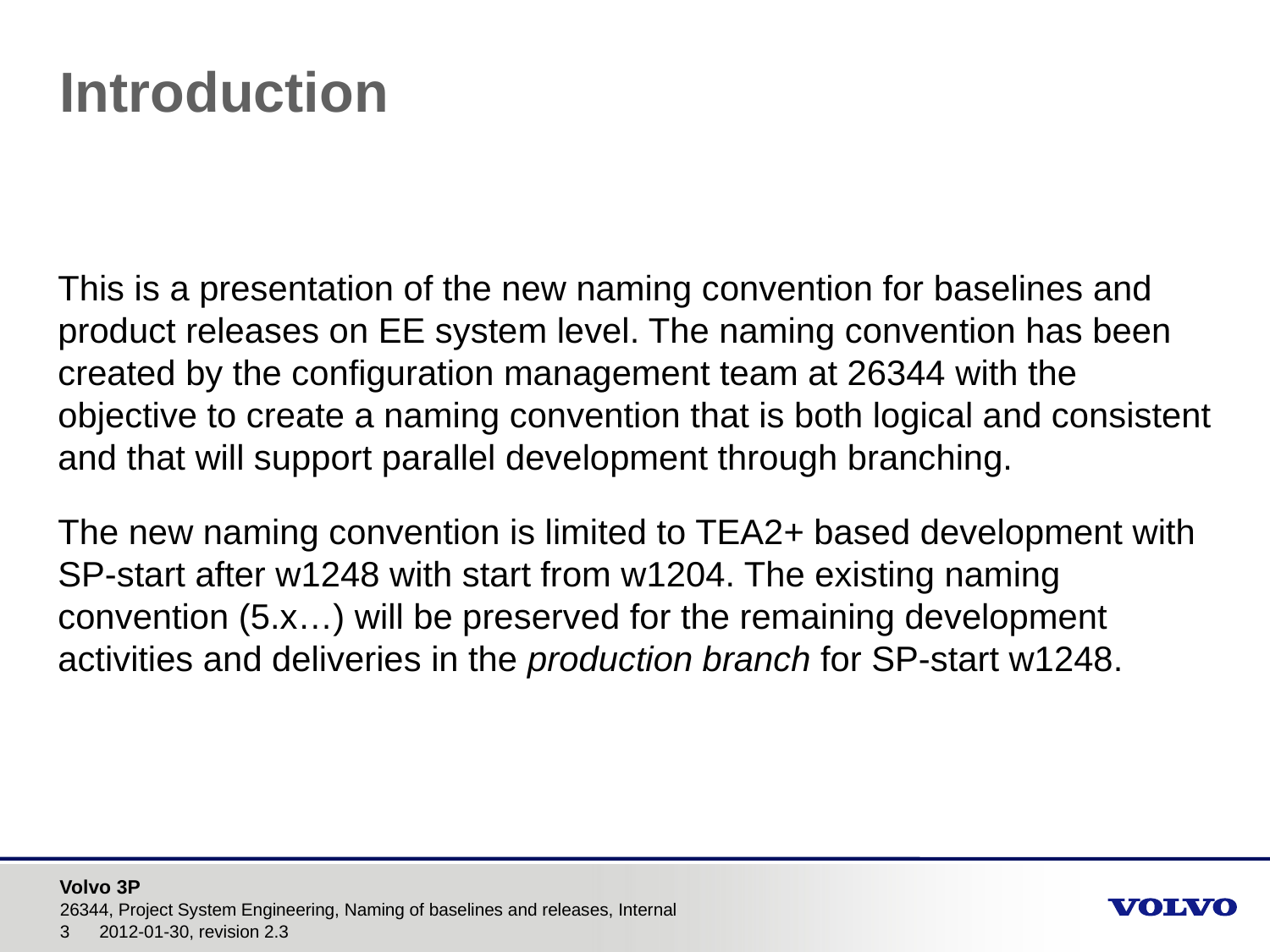

# Introduction
This is a presentation of the new naming convention for baselines and product releases on EE system level. The naming convention has been created by the configuration management team at 26344 with the objective to create a naming convention that is both logical and consistent and that will support parallel development through branching.
The new naming convention is limited to TEA2+ based development with SP-start after w1248 with start from w1204. The existing naming convention (5.x…) will be preserved for the remaining development activities and deliveries in the production branch for SP-start w1248.

26344, Project System Engineering, Naming of baselines and releases, Internal
2012-01-30, revision 2.3
3